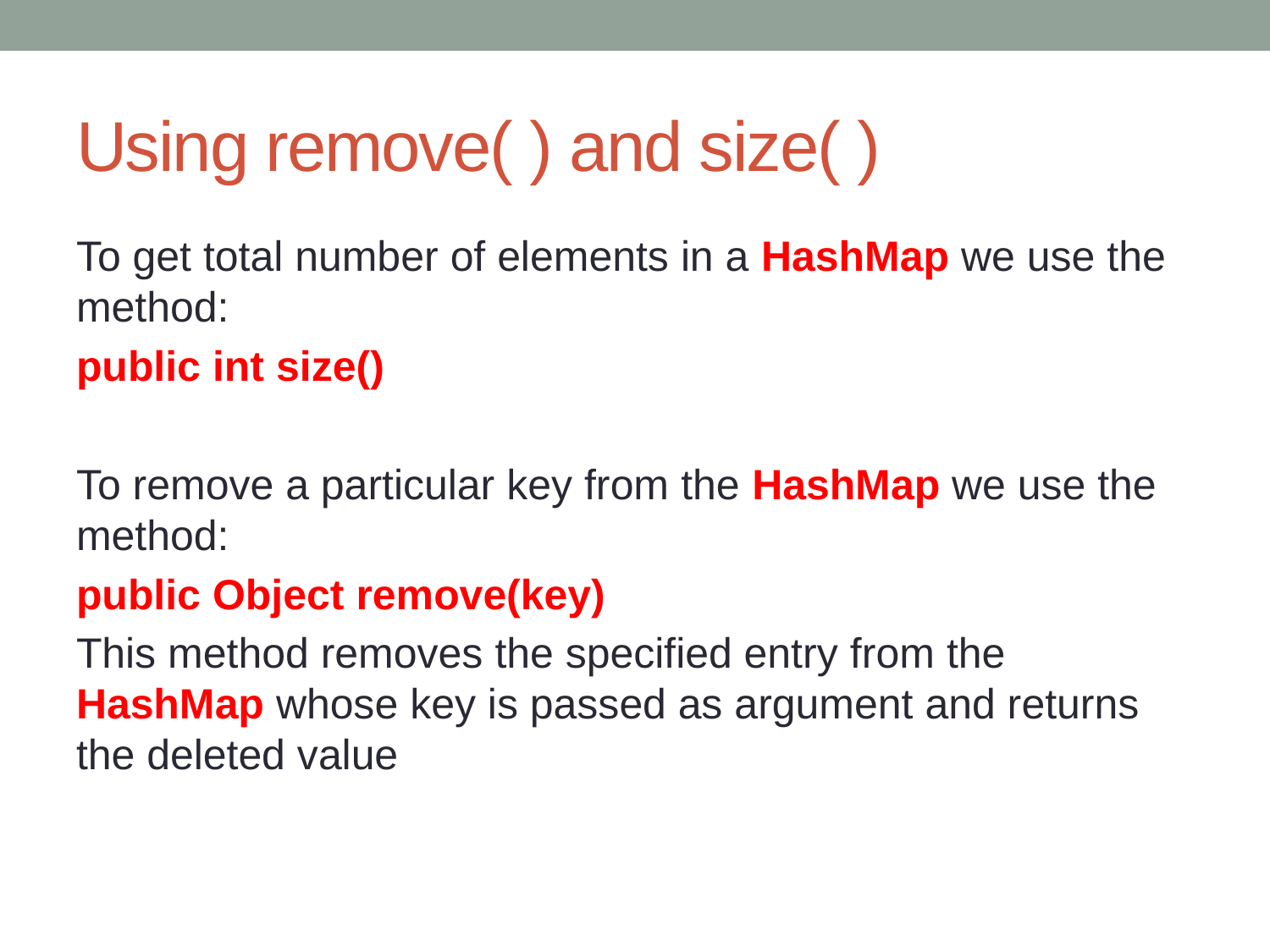

# Using remove( ) and size( )
To get total number of elements in a HashMap we use the method:
public int size()

To remove a particular key from the HashMap we use the method:
public Object remove(key)
This method removes the specified entry from the HashMap whose key is passed as argument and returns the deleted value